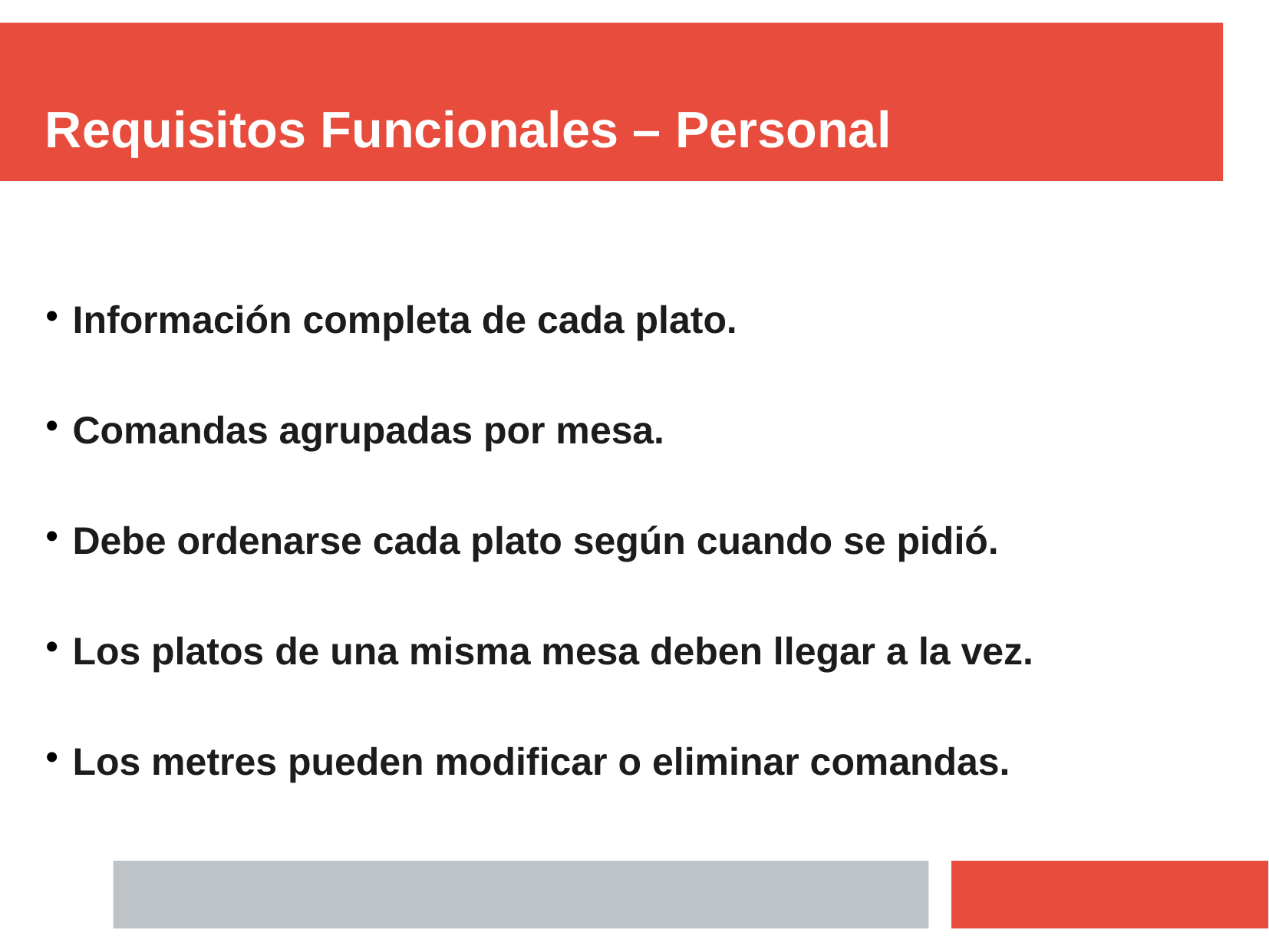

Requisitos Funcionales – Personal

Información completa de cada plato.
Comandas agrupadas por mesa.
Debe ordenarse cada plato según cuando se pidió.
Los platos de una misma mesa deben llegar a la vez.
Los metres pueden modificar o eliminar comandas.